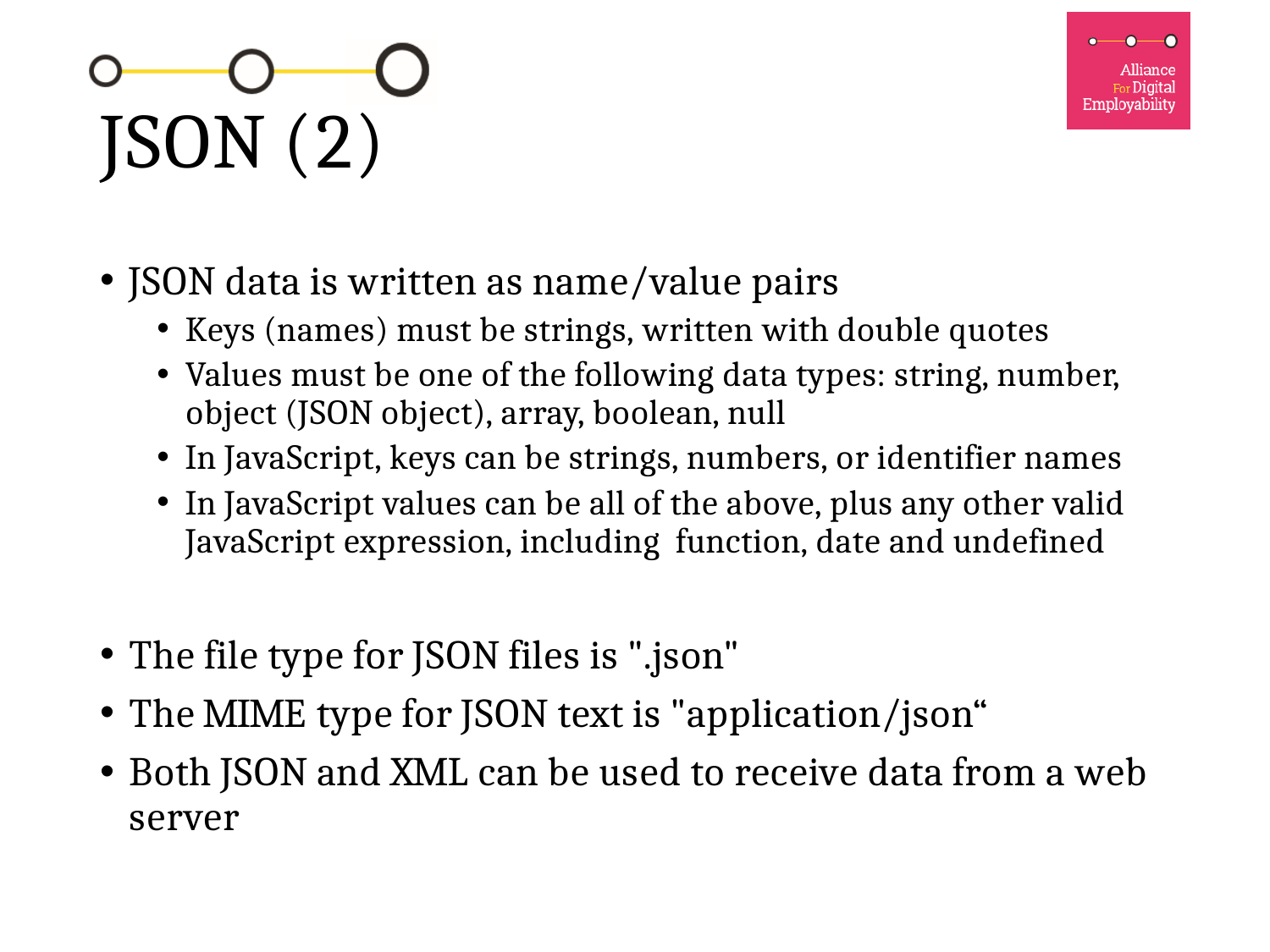

# JSON (2)
JSON data is written as name/value pairs
Keys (names) must be strings, written with double quotes
Values must be one of the following data types: string, number, object (JSON object), array, boolean, null
In JavaScript, keys can be strings, numbers, or identifier names
In JavaScript values can be all of the above, plus any other valid JavaScript expression, including  function, date and undefined

The file type for JSON files is ".json"
The MIME type for JSON text is "application/json“
Both JSON and XML can be used to receive data from a web server